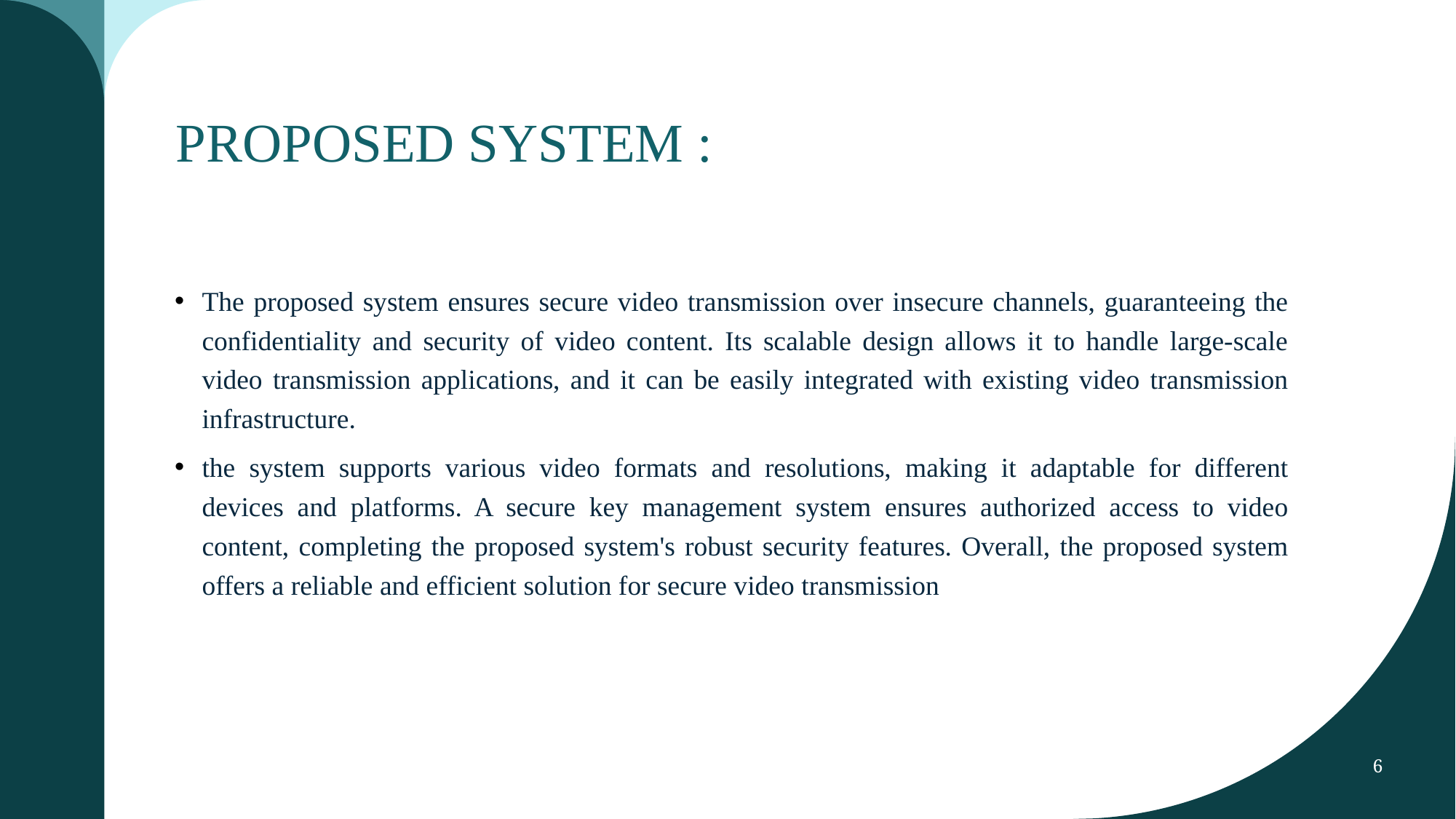

# PROPOSED SYSTEM :
The proposed system ensures secure video transmission over insecure channels, guaranteeing the confidentiality and security of video content. Its scalable design allows it to handle large-scale video transmission applications, and it can be easily integrated with existing video transmission infrastructure.
the system supports various video formats and resolutions, making it adaptable for different devices and platforms. A secure key management system ensures authorized access to video content, completing the proposed system's robust security features. Overall, the proposed system offers a reliable and efficient solution for secure video transmission
6